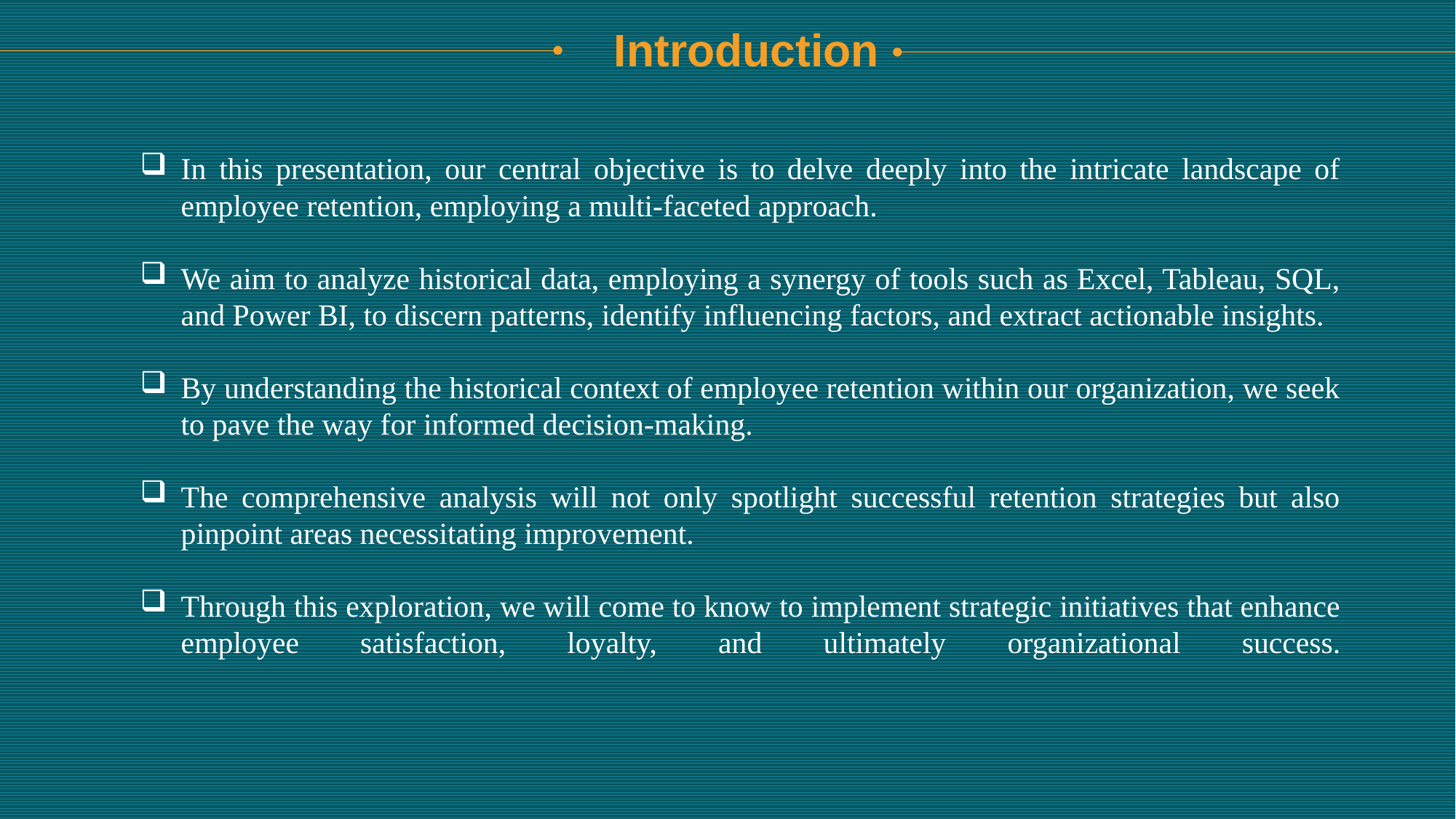

Introduction

In this presentation, our central objective is to delve deeply into the intricate landscape of employee retention, employing a multi-faceted approach.

We aim to analyze historical data, employing a synergy of tools such as Excel, Tableau, SQL, and Power BI, to discern patterns, identify influencing factors, and extract actionable insights.

By understanding the historical context of employee retention within our organization, we seek to pave the way for informed decision-making.

The comprehensive analysis will not only spotlight successful retention strategies but also pinpoint areas necessitating improvement.

Through this exploration, we will come to know to implement strategic initiatives that enhance employee satisfaction, loyalty, and ultimately organizational success.